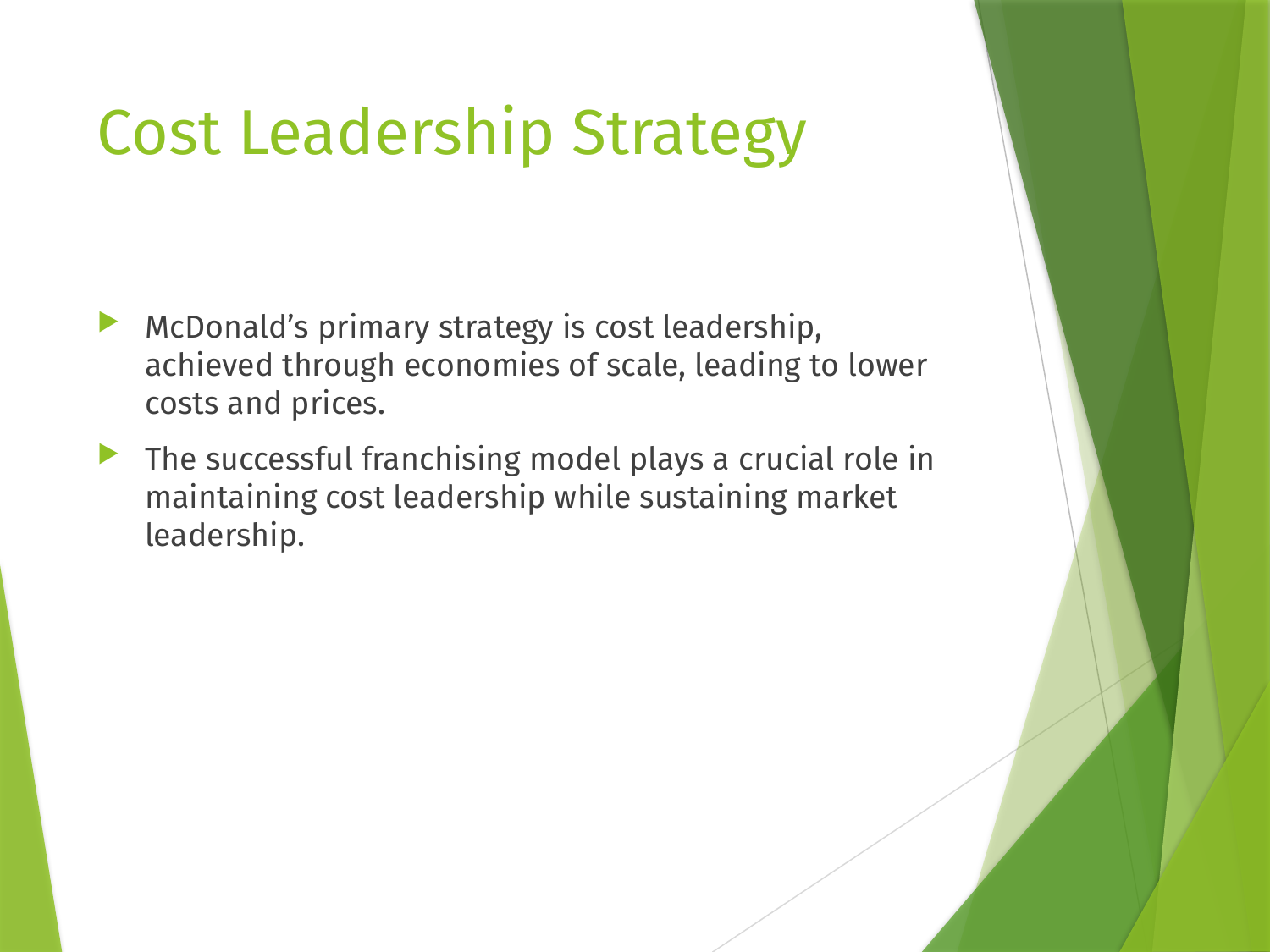

# Cost Leadership Strategy
McDonald’s primary strategy is cost leadership, achieved through economies of scale, leading to lower costs and prices.
The successful franchising model plays a crucial role in maintaining cost leadership while sustaining market leadership.